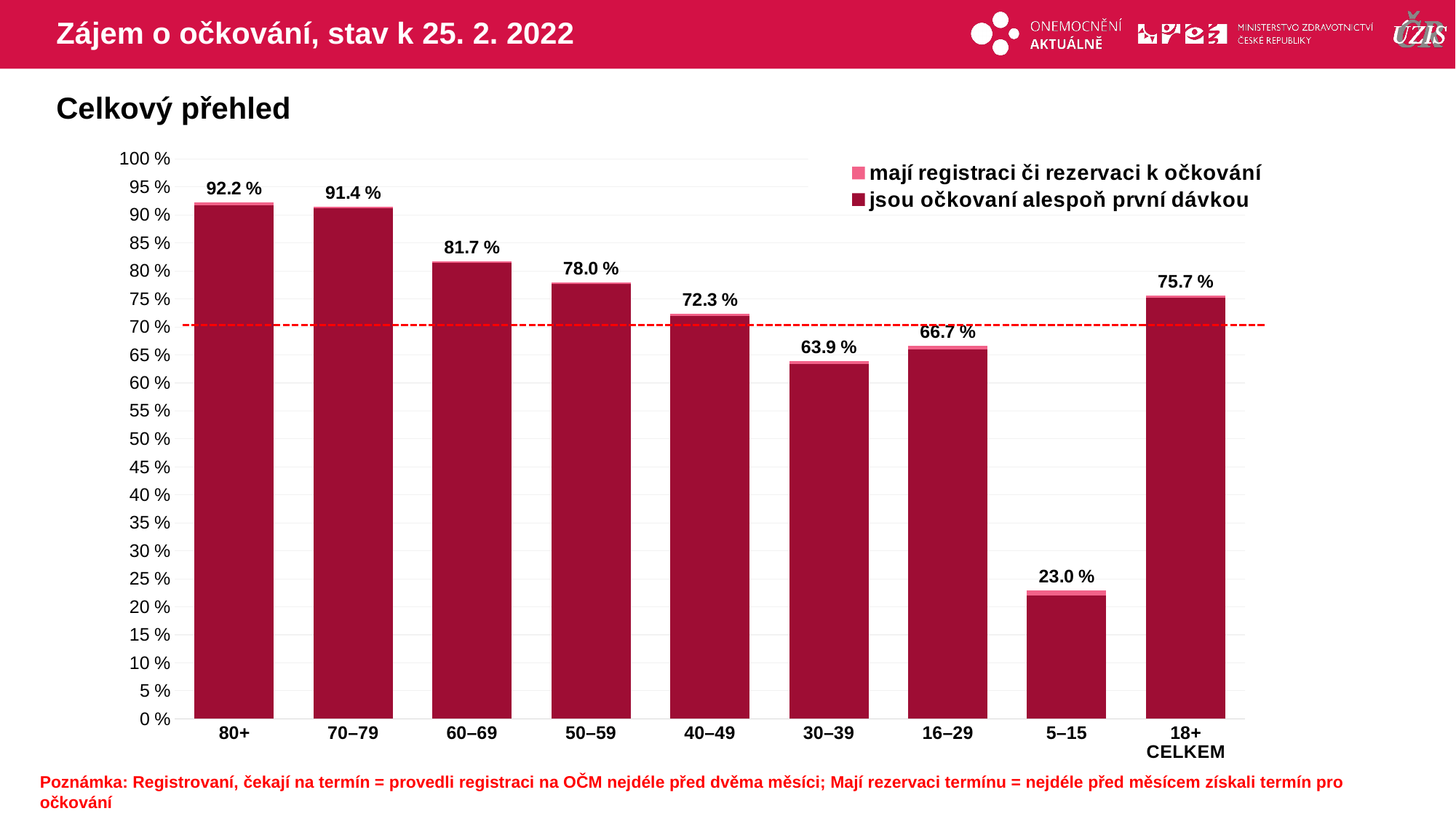

# Zájem o očkování, stav k 25. 2. 2022
Celkový přehled

### Chart

| Category | mají registraci či rezervaci k očkování | jsou očkovaní alespoň první dávkou |
|---|---|---|
| 80+ | 92.24961 | 91.7287487 |
| 70–79 | 91.43886 | 91.2430733 |
| 60–69 | 81.67346 | 81.4976388 |
| 50–59 | 77.95609 | 77.705509 |
| 40–49 | 72.3003 | 71.9805147 |
| 30–39 | 63.94306 | 63.3677503 |
| 16–29 | 66.66501 | 65.9802899 |
| 5–15 | 22.97157 | 21.9762945 |
| 18+ CELKEM | 75.65005 | 75.265698 |
Poznámka: Registrovaní, čekají na termín = provedli registraci na OČM nejdéle před dvěma měsíci; Mají rezervaci termínu = nejdéle před měsícem získali termín pro očkování